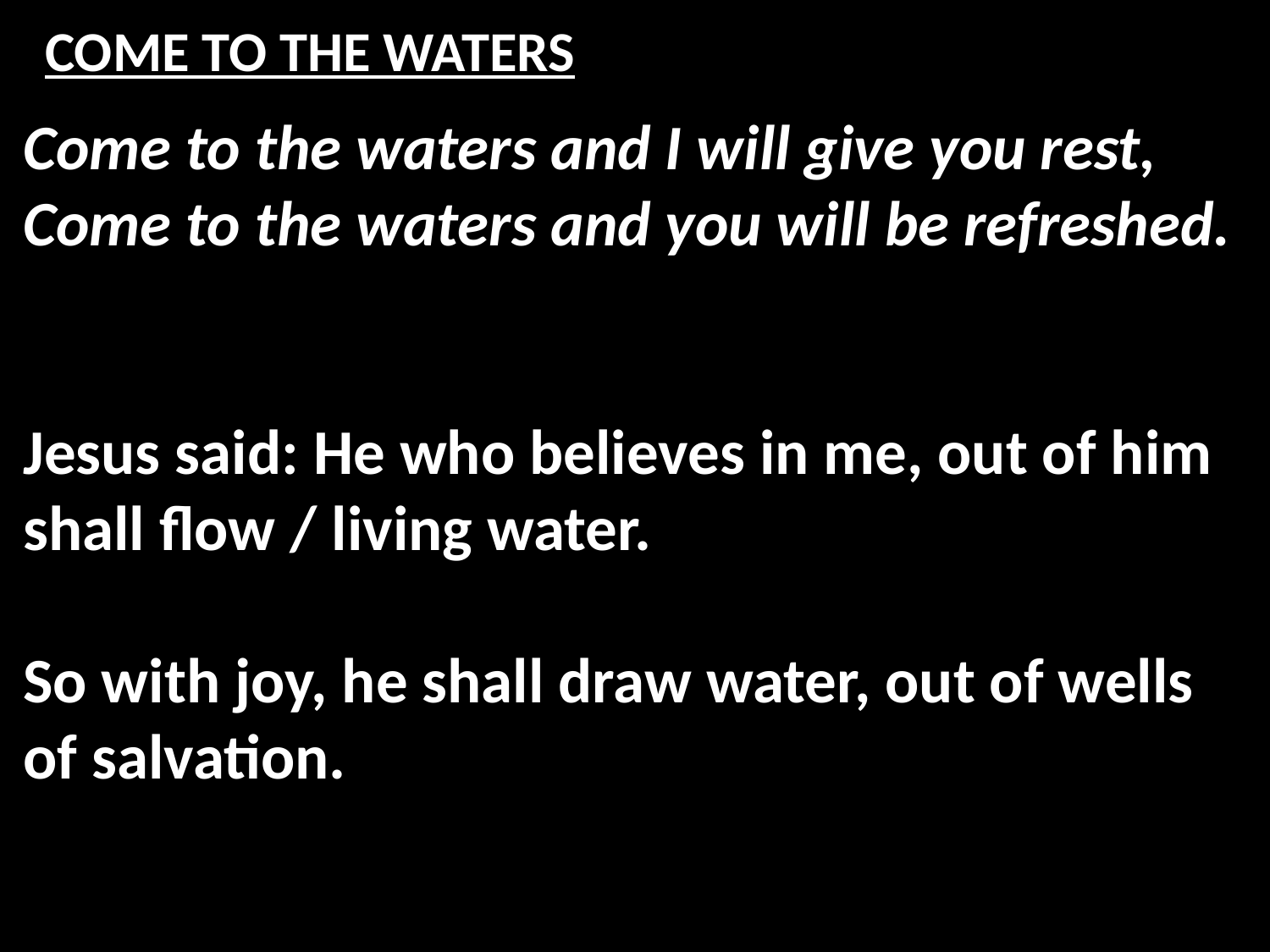

# COME TO THE WATERS
Come to the waters and I will give you rest,
Come to the waters and you will be refreshed.

Jesus said: He who believes in me, out of him shall flow / living water.

So with joy, he shall draw water, out of wells of salvation.